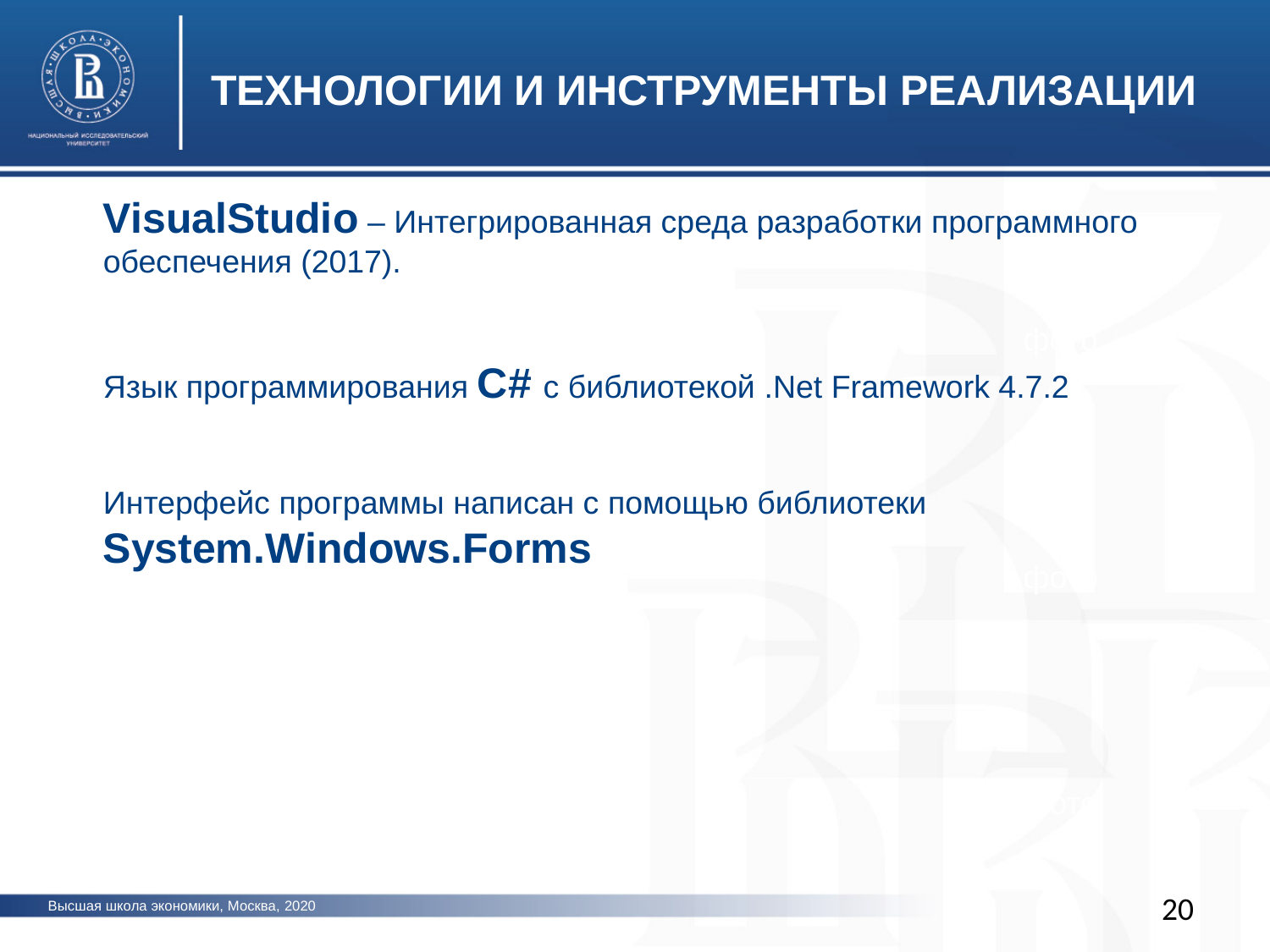

ТЕХНОЛОГИИ И ИНСТРУМЕНТЫ РЕАЛИЗАЦИИ
VisualStudio – Интегрированная среда разработки программного обеспечения (2017).

Язык программирования C# с библиотекой .Net Framework 4.7.2

Интерфейс программы написан с помощью библиотеки System.Windows.Forms
фото
фото
фото
20
Высшая школа экономики, Москва, 2020